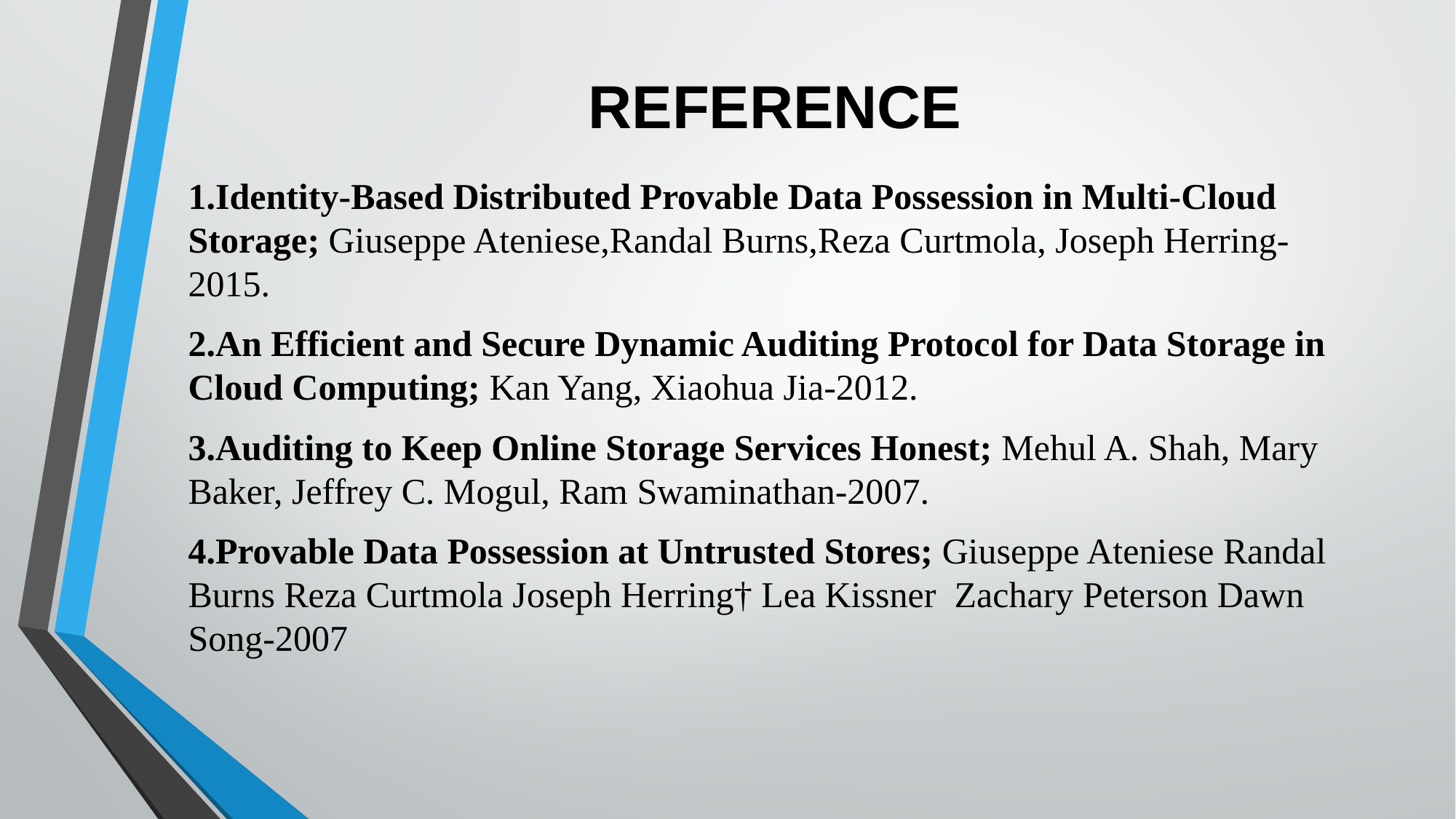

# REFERENCE
1.Identity-Based Distributed Provable Data Possession in Multi-Cloud Storage; Giuseppe Ateniese,Randal Burns,Reza Curtmola, Joseph Herring-2015.
2.An Efficient and Secure Dynamic Auditing Protocol for Data Storage in Cloud Computing; Kan Yang, Xiaohua Jia-2012.
3.Auditing to Keep Online Storage Services Honest; Mehul A. Shah, Mary Baker, Jeffrey C. Mogul, Ram Swaminathan-2007.
4.Provable Data Possession at Untrusted Stores; Giuseppe Ateniese Randal Burns Reza Curtmola Joseph Herring† Lea Kissner  Zachary Peterson Dawn Song-2007